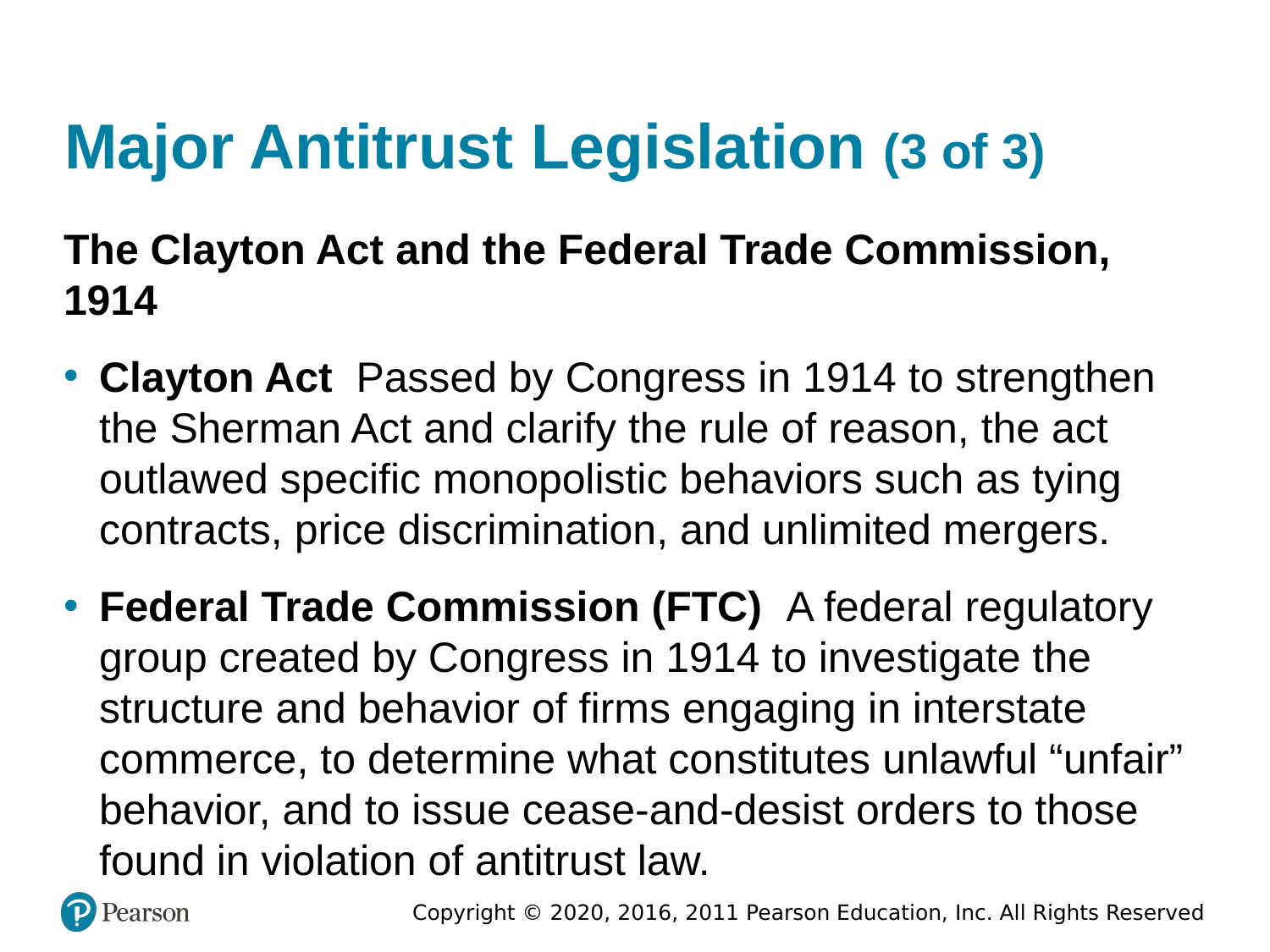

# Major Antitrust Legislation (3 of 3)
The Clayton Act and the Federal Trade Commission, 1914
Clayton Act  Passed by Congress in 1914 to strengthen the Sherman Act and clarify the rule of reason, the act outlawed specific monopolistic behaviors such as tying contracts, price discrimination, and unlimited mergers.
Federal Trade Commission (FTC)  A federal regulatory group created by Congress in 1914 to investigate the structure and behavior of firms engaging in interstate commerce, to determine what constitutes unlawful “unfair” behavior, and to issue cease-and-desist orders to those found in violation of antitrust law.